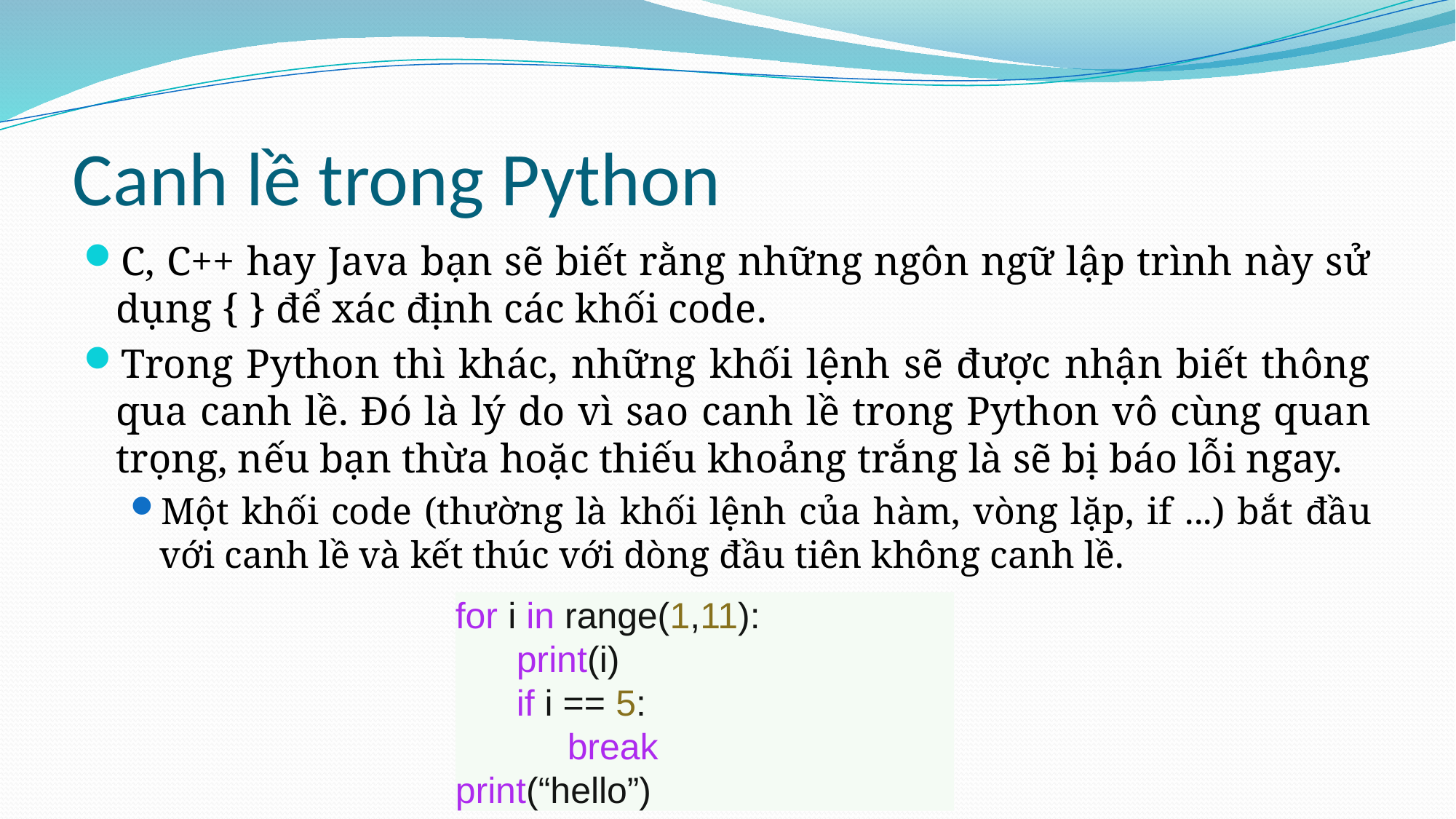

# Canh lề trong Python
C, C++ hay Java bạn sẽ biết rằng những ngôn ngữ lập trình này sử dụng { } để xác định các khối code.
Trong Python thì khác, những khối lệnh sẽ được nhận biết thông qua canh lề. Đó là lý do vì sao canh lề trong Python vô cùng quan trọng, nếu bạn thừa hoặc thiếu khoảng trắng là sẽ bị báo lỗi ngay.
Một khối code (thường là khối lệnh của hàm, vòng lặp, if ...) bắt đầu với canh lề và kết thúc với dòng đầu tiên không canh lề.
for i in range(1,11):
      print(i)
      if i == 5:
           break
print(“hello”)